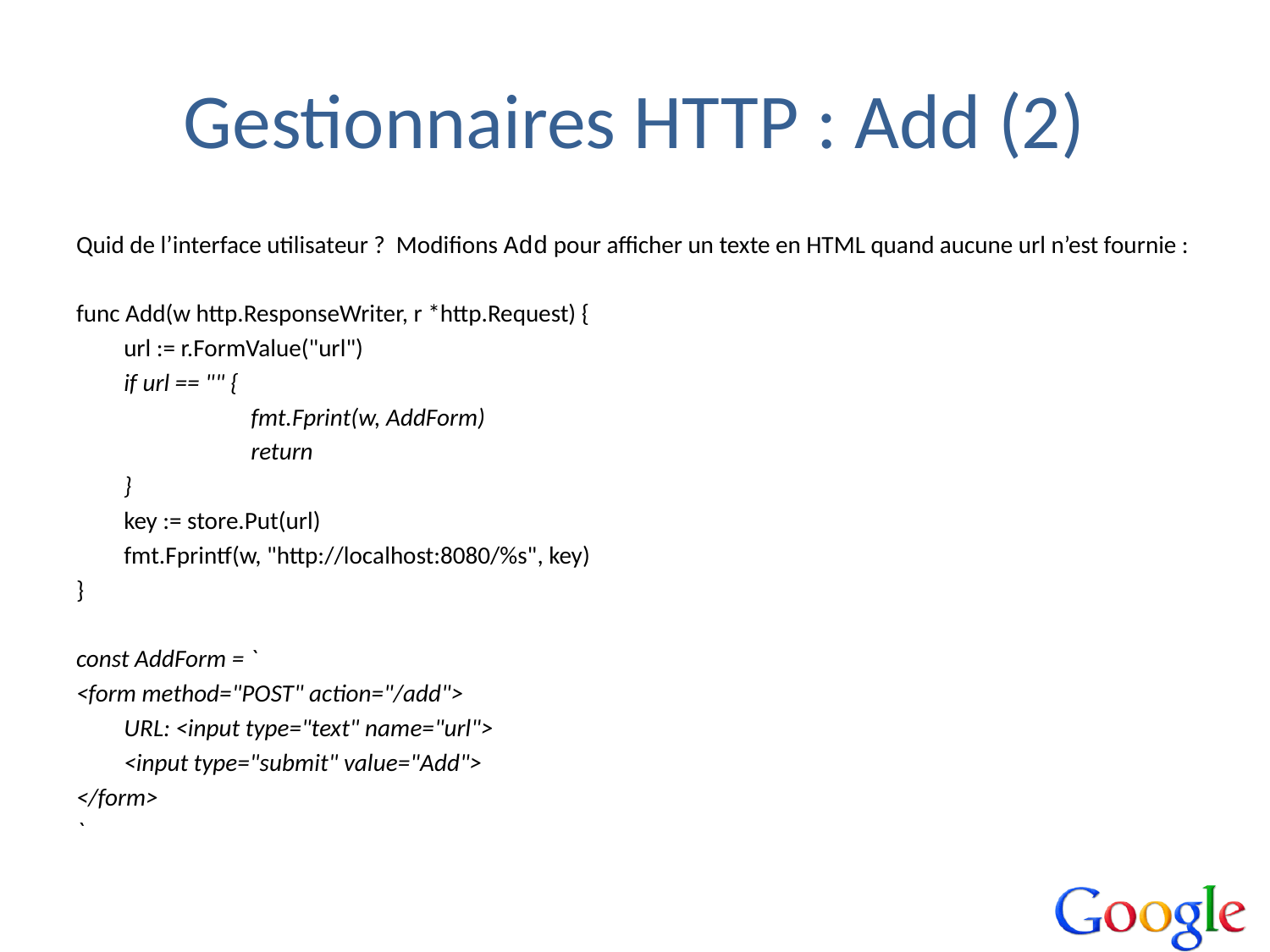

# Gestionnaires HTTP : Add (2)
Quid de l’interface utilisateur ?  Modifions Add pour afficher un texte en HTML quand aucune url n’est fournie :

func Add(w http.ResponseWriter, r *http.Request) {
	url := r.FormValue("url")
	if url == "" {
		fmt.Fprint(w, AddForm)
		return
	}
	key := store.Put(url)
	fmt.Fprintf(w, "http://localhost:8080/%s", key)
}

const AddForm = `
<form method="POST" action="/add">
	URL: <input type="text" name="url">
	<input type="submit" value="Add">
</form>
`